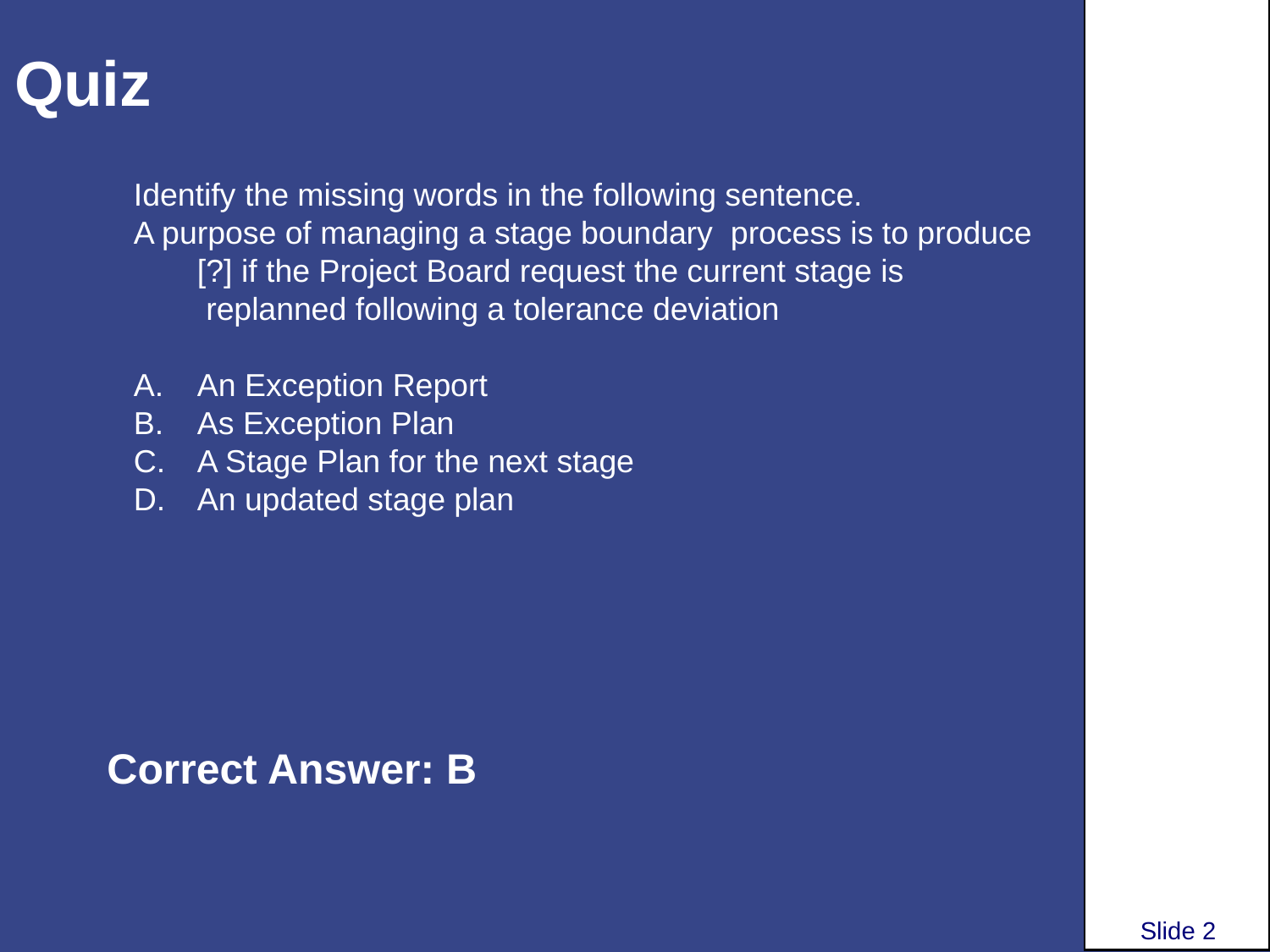

# Quiz
Identify the missing words in the following sentence.
A purpose of managing a stage boundary  process is to produce [?] if the Project Board request the current stage is
	 replanned following a tolerance deviation

An Exception Report
As Exception Plan
A Stage Plan for the next stage
An updated stage plan

Correct Answer: B